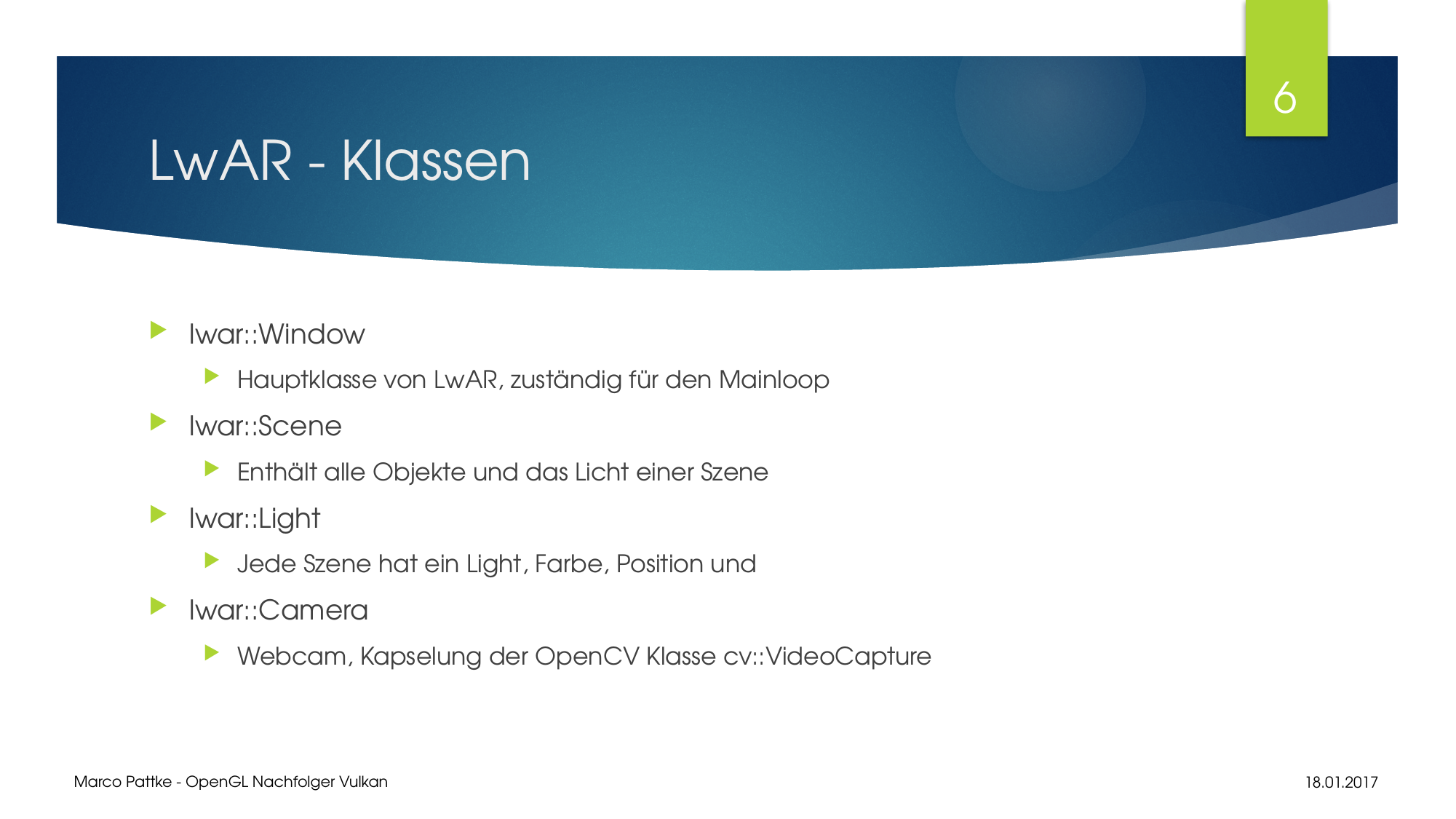

6
# LwAR - Klassen
lwar::Window
Hauptklasse von LwAR, zuständig für den Mainloop
lwar::Scene
Enthält alle Objekte und das Licht einer Szene
lwar::Light
Jede Szene hat ein Light, Farbe, Position und
lwar::Camera
Webcam, Kapselung der OpenCV Klasse cv::VideoCapture

Marco Pattke - OpenGL Nachfolger Vulkan
18.01.2017